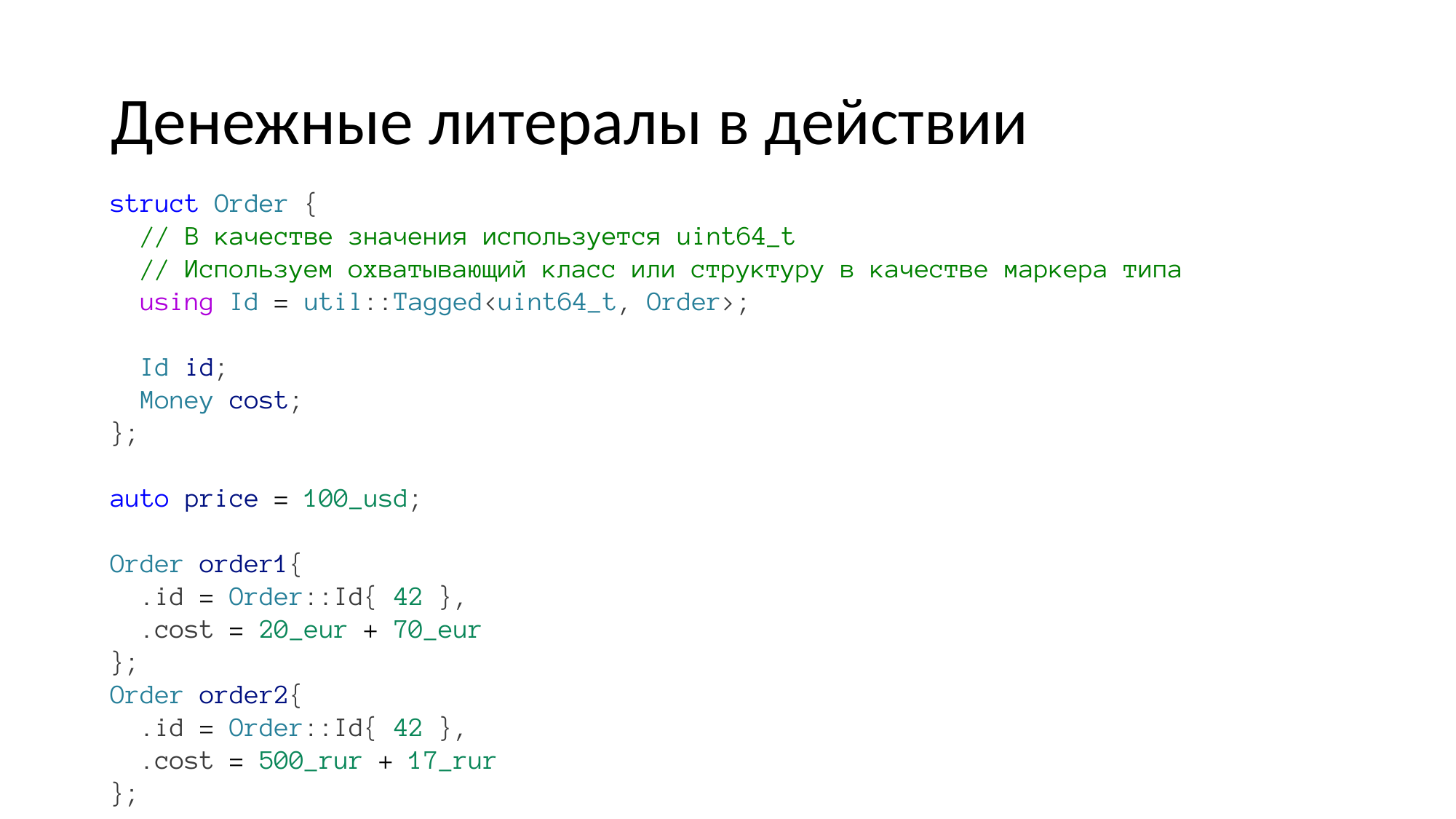

# Денежные литералы в действии
struct Order {
  // В качестве значения используется uint64_t
  // Используем охватывающий класс или структуру в качестве маркера типа
  using Id = util::Tagged<uint64_t, Order>;
  Id id;
  Money cost;
};

auto price = 100_usd;

Order order1{
  .id = Order::Id{ 42 },
  .cost = 20_eur + 70_eur
};
Order order2{
  .id = Order::Id{ 42 },
  .cost = 500_rur + 17_rur
};